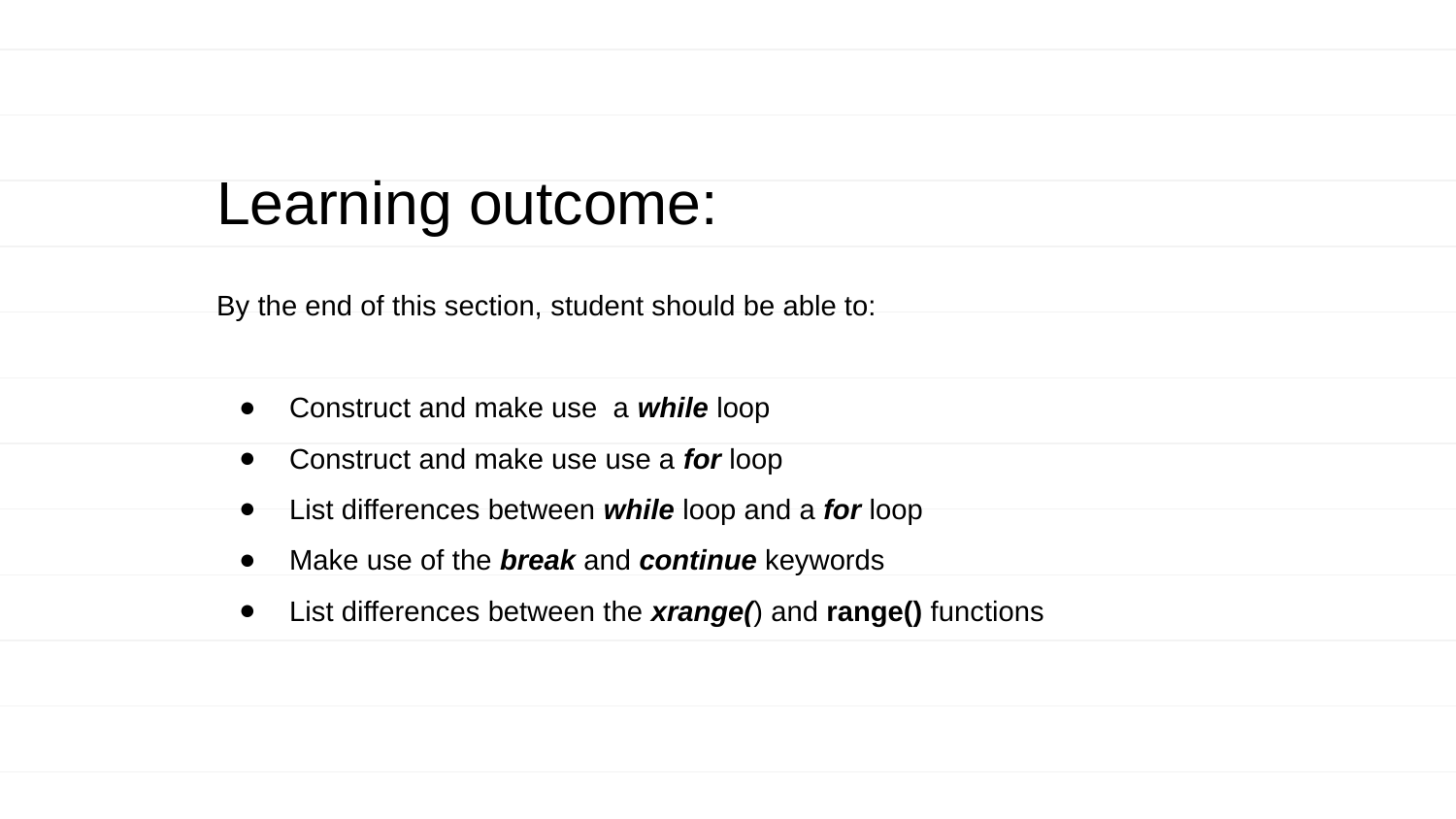

Learning outcome:

By the end of this section, student should be able to:

Construct and make use  a while loop
Construct and make use use a for loop
List differences between while loop and a for loop
Make use of the break and continue keywords
List differences between the xrange() and range() functions